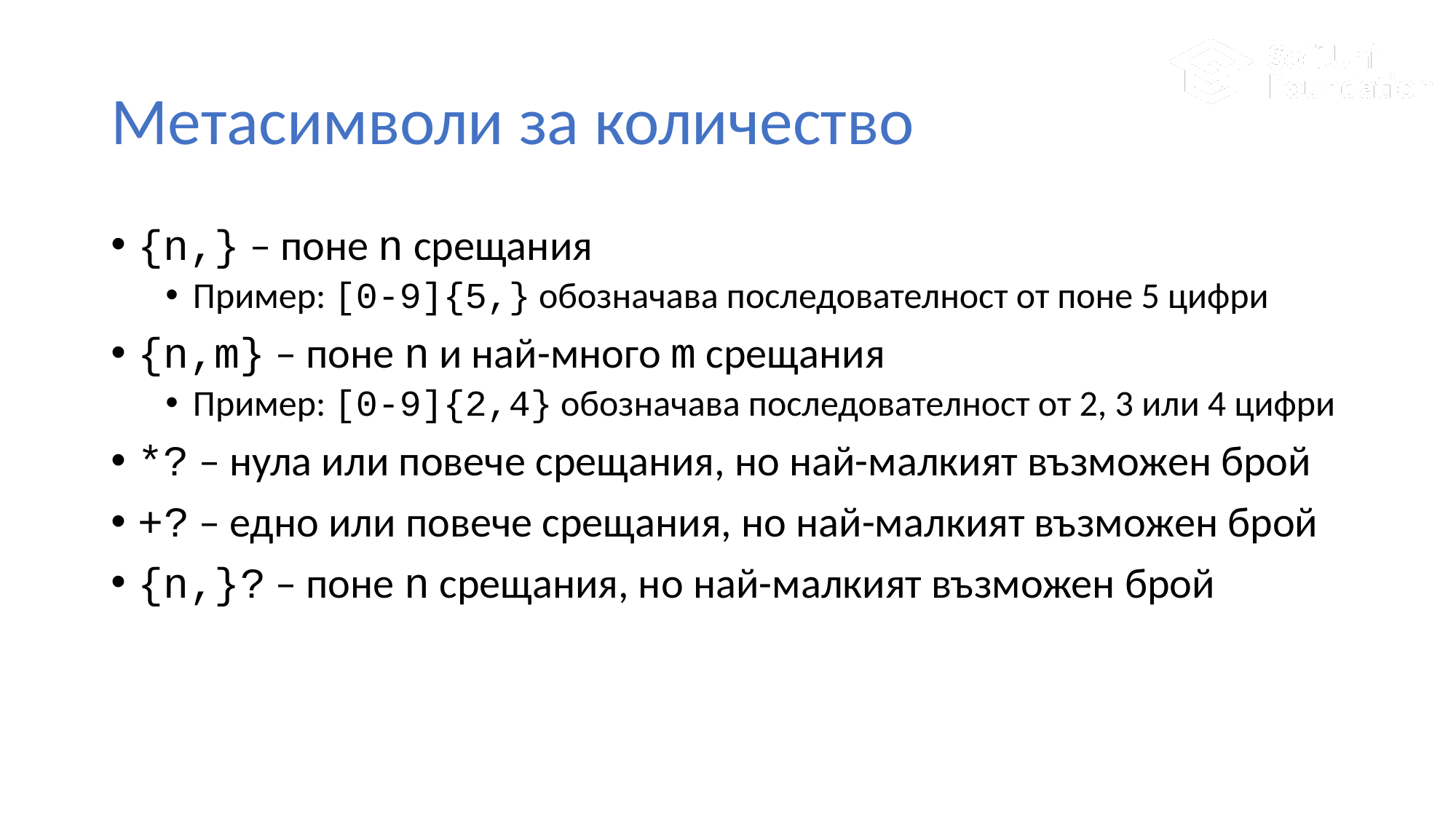

# Метасимволи за количество
{n,} – поне n срещания
Пример: [0-9]{5,} обозначава последователност от поне 5 цифри
{n,m} – поне n и най-много m срещания
Пример: [0-9]{2,4} обозначава последователност от 2, 3 или 4 цифри
*? – нула или повече срещания, но най-малкият възможен брой
+? – едно или повече срещания, но най-малкият възможен брой
{n,}? – поне n срещания, но най-малкият възможен брой